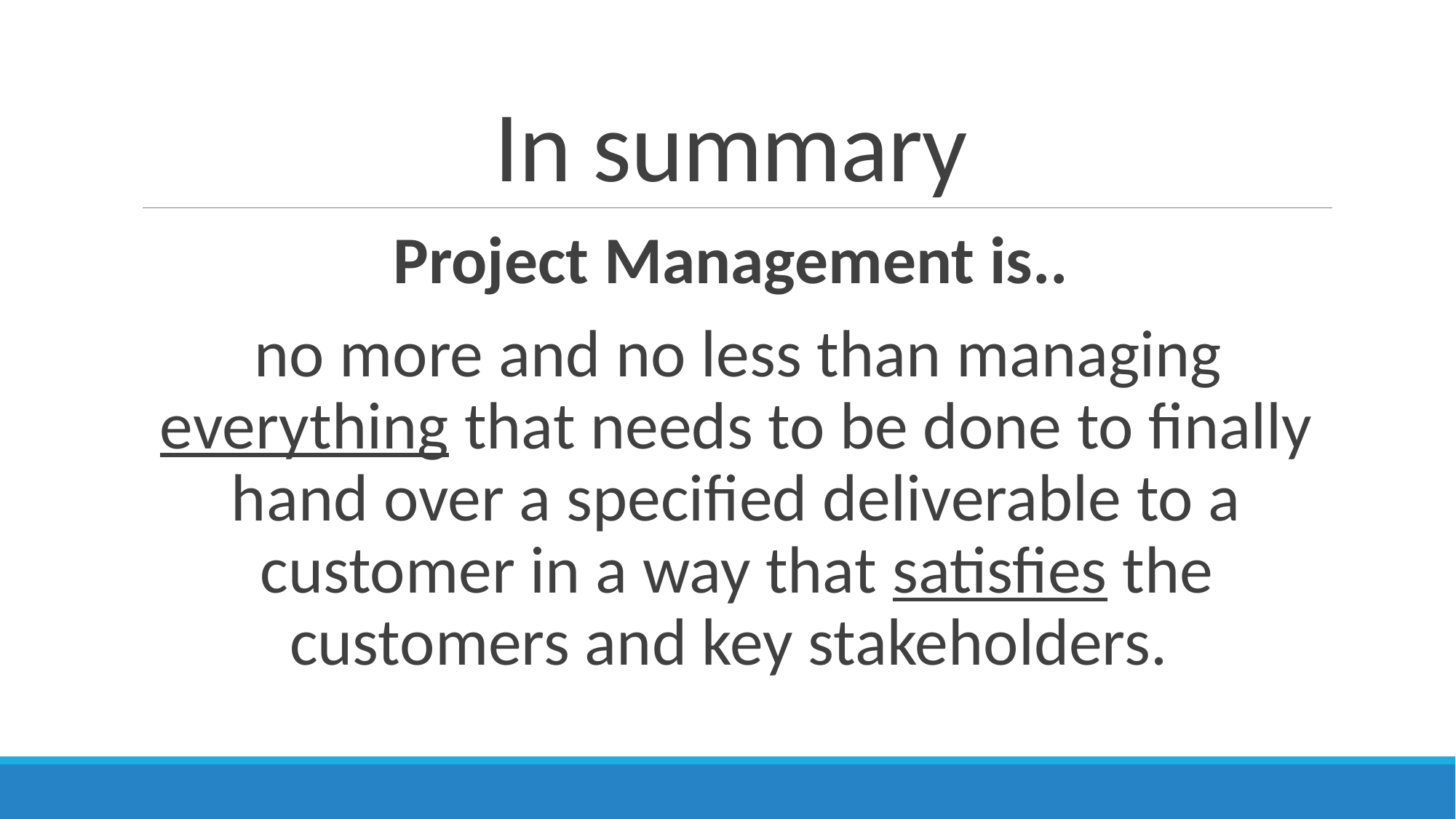

# In summary
Project Management is..
no more and no less than managing everything that needs to be done to finally hand over a specified deliverable to a customer in a way that satisfies the customers and key stakeholders.